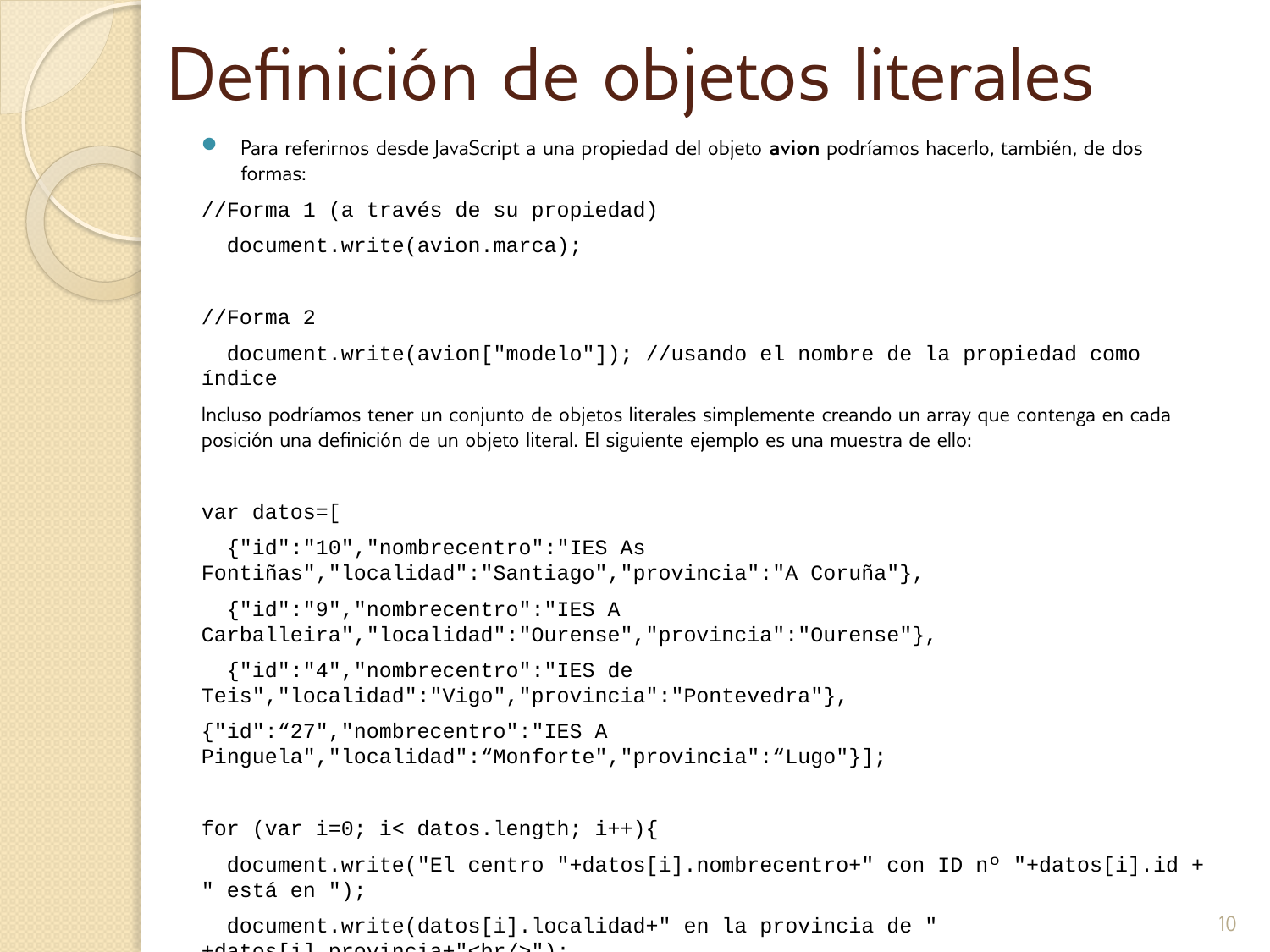

10
# Definición de objetos literales
Para referirnos desde JavaScript a una propiedad del objeto avion podríamos hacerlo, también, de dos formas:
//Forma 1 (a través de su propiedad)
  document.write(avion.marca);

//Forma 2
  document.write(avion["modelo"]); //usando el nombre de la propiedad como índice
Incluso podríamos tener un conjunto de objetos literales simplemente creando un array que contenga en cada posición una definición de un objeto literal. El siguiente ejemplo es una muestra de ello:

var datos=[
  {"id":"10","nombrecentro":"IES As Fontiñas","localidad":"Santiago","provincia":"A Coruña"},
  {"id":"9","nombrecentro":"IES A Carballeira","localidad":"Ourense","provincia":"Ourense"},
  {"id":"4","nombrecentro":"IES de Teis","localidad":"Vigo","provincia":"Pontevedra"},
{"id":“27","nombrecentro":"IES A Pinguela","localidad":“Monforte","provincia":“Lugo"}];

for (var i=0; i< datos.length; i++){
  document.write("El centro "+datos[i].nombrecentro+" con ID nº "+datos[i].id + " está en ");
  document.write(datos[i].localidad+" en la provincia de " +datos[i].provincia+"<br/>");
}